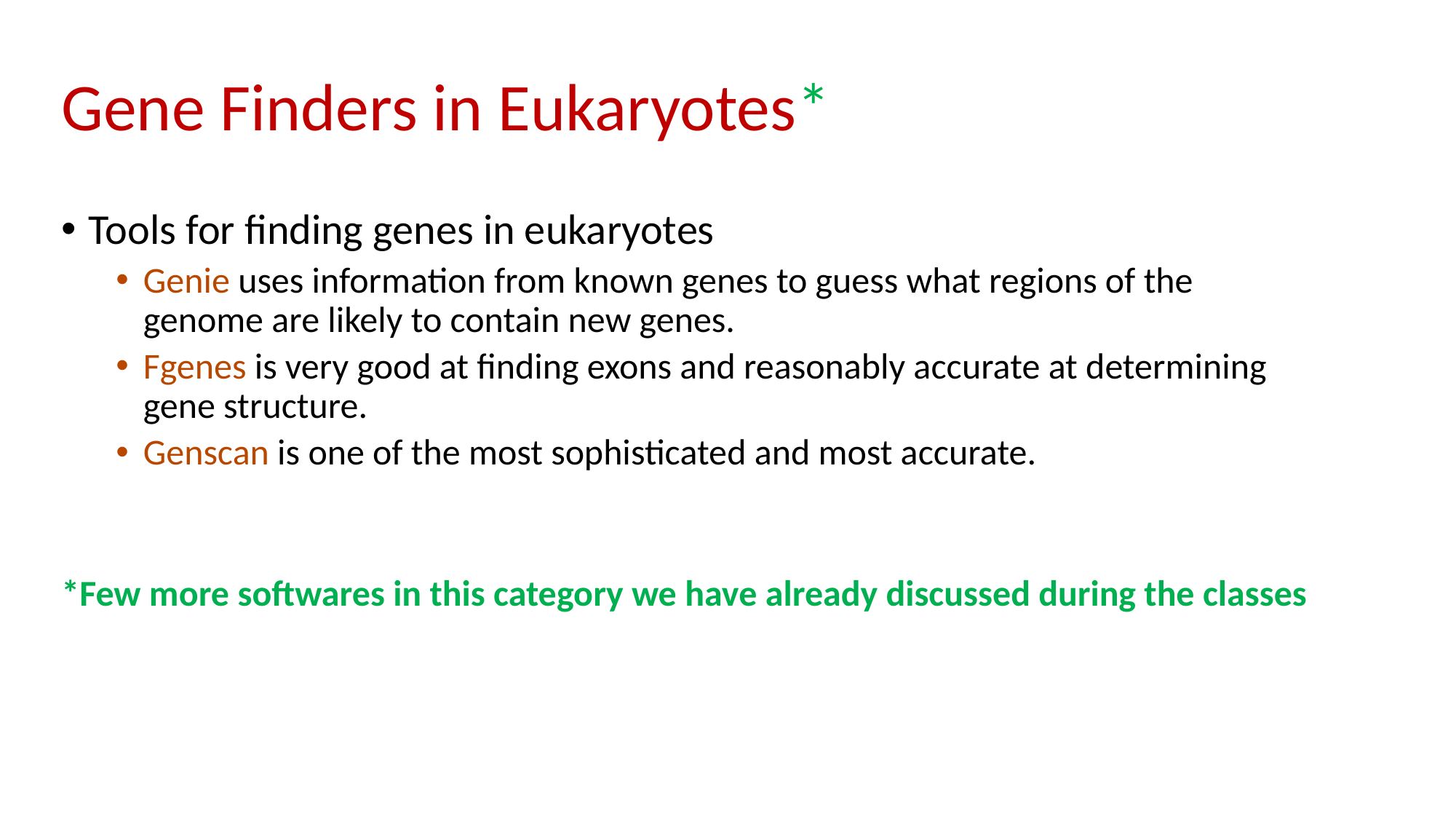

# Gene Finders in Eukaryotes*
Tools for finding genes in eukaryotes
Genie uses information from known genes to guess what regions of the genome are likely to contain new genes.
Fgenes is very good at finding exons and reasonably accurate at determining gene structure.
Genscan is one of the most sophisticated and most accurate.

*Few more softwares in this category we have already discussed during the classes